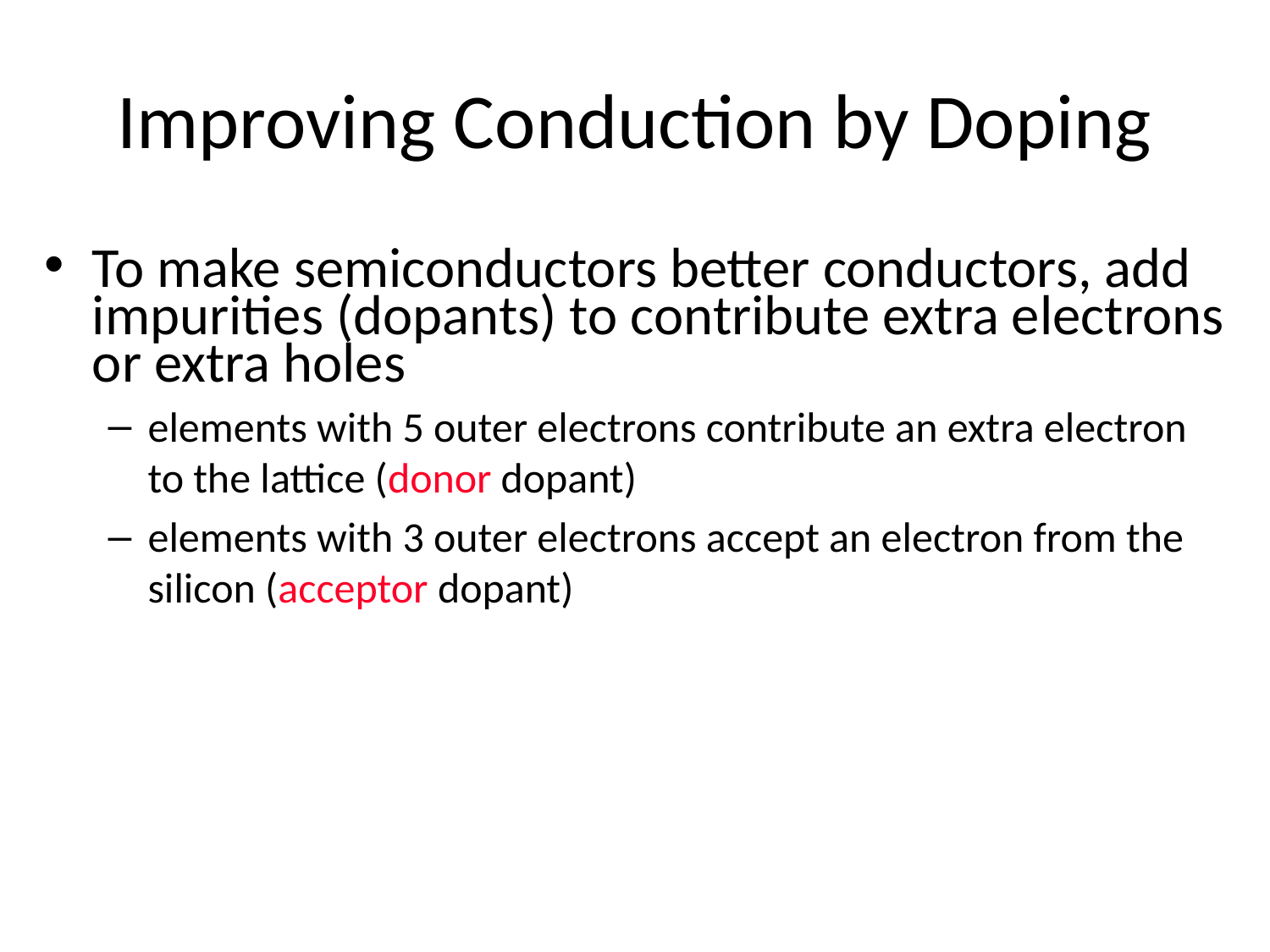

# Improving Conduction by Doping
To make semiconductors better conductors, add impurities (dopants) to contribute extra electrons or extra holes
elements with 5 outer electrons contribute an extra electron to the lattice (donor dopant)
elements with 3 outer electrons accept an electron from the silicon (acceptor dopant)